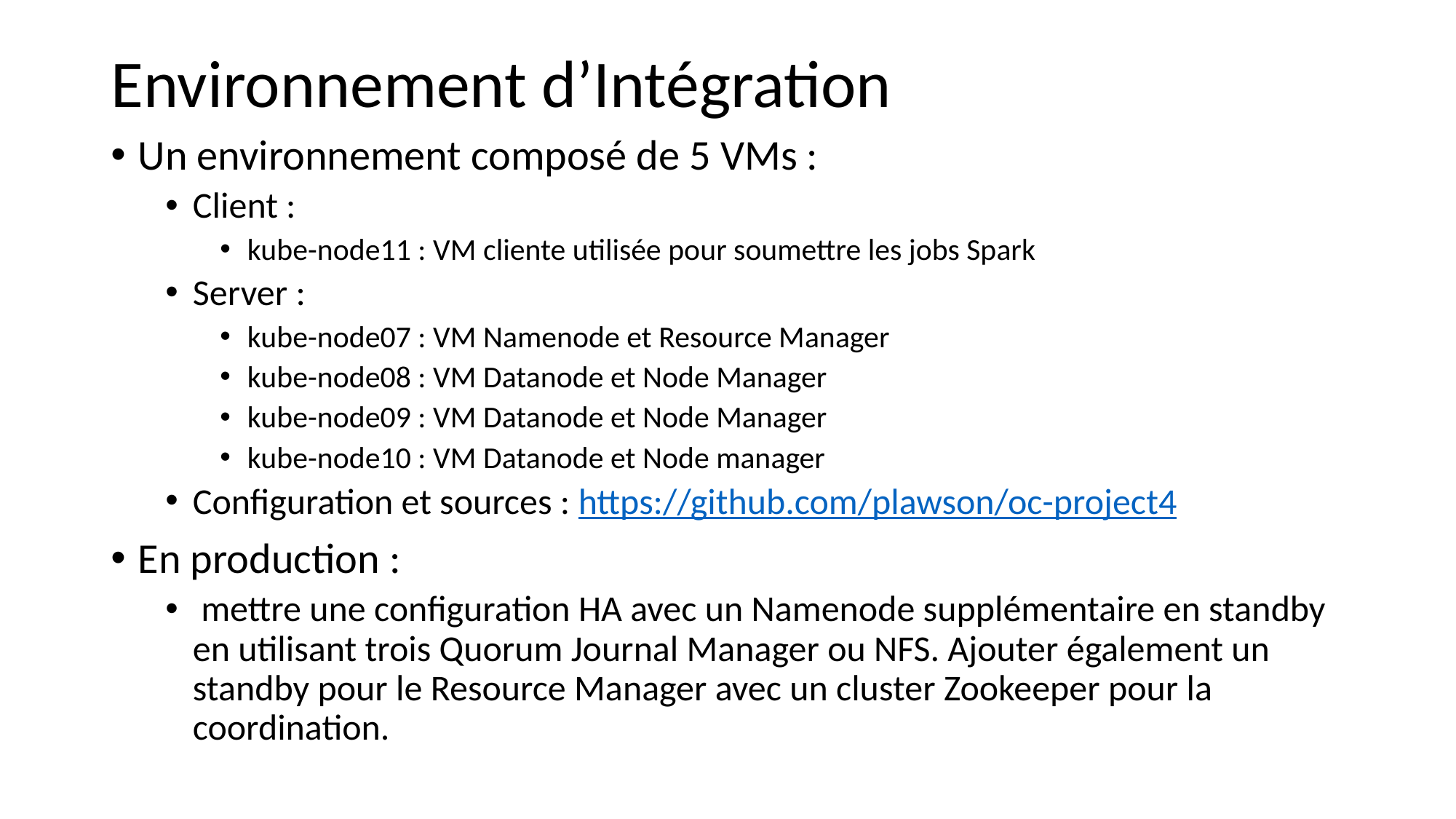

# Environnement d’Intégration
Un environnement composé de 5 VMs :
Client :
kube-node11 : VM cliente utilisée pour soumettre les jobs Spark
Server :
kube-node07 : VM Namenode et Resource Manager
kube-node08 : VM Datanode et Node Manager
kube-node09 : VM Datanode et Node Manager
kube-node10 : VM Datanode et Node manager
Configuration et sources : https://github.com/plawson/oc-project4
En production :
 mettre une configuration HA avec un Namenode supplémentaire en standby en utilisant trois Quorum Journal Manager ou NFS. Ajouter également un standby pour le Resource Manager avec un cluster Zookeeper pour la coordination.